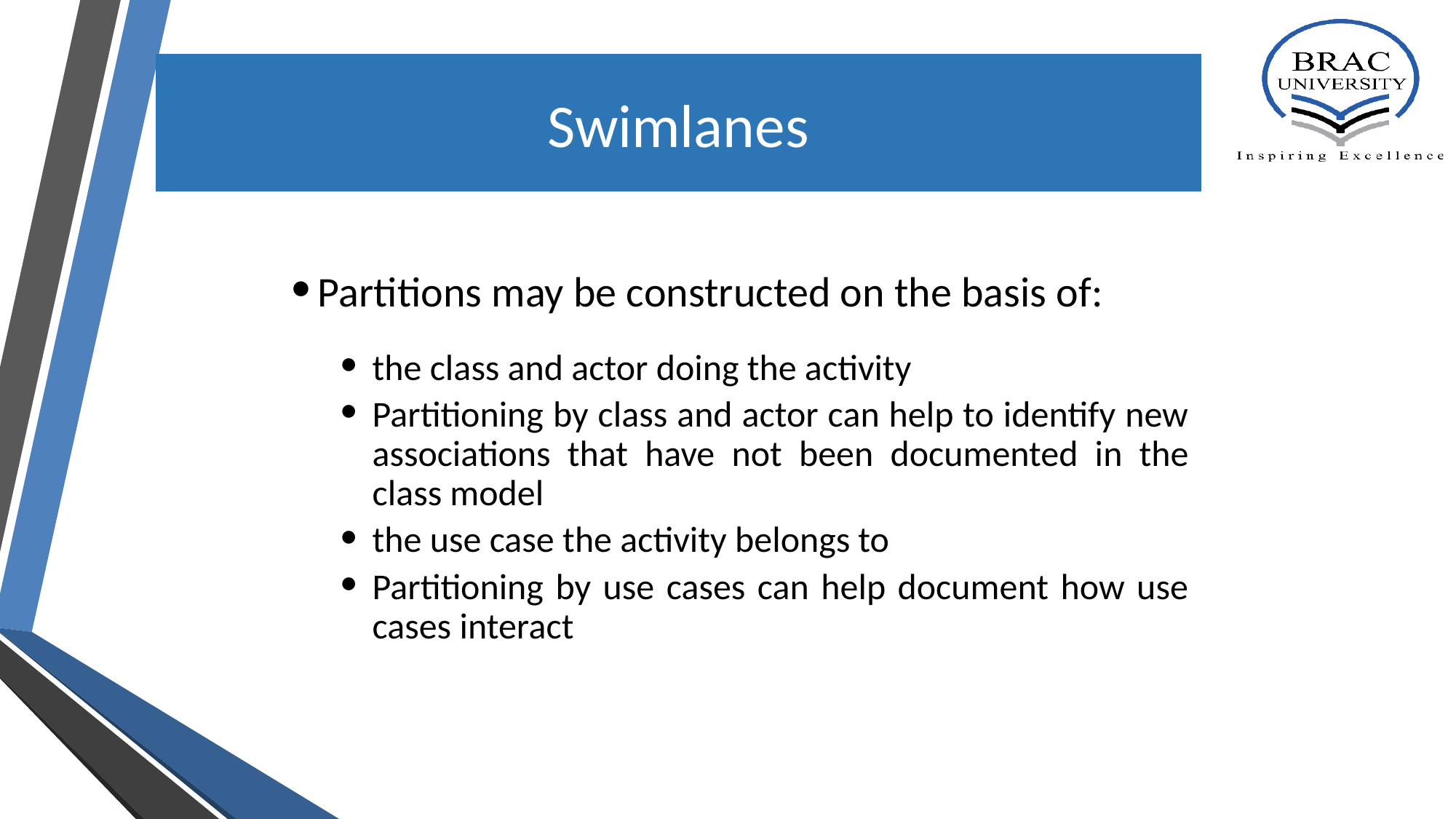

# Swimlanes
Partitions may be constructed on the basis of:

the class and actor doing the activity
Partitioning by class and actor can help to identify new associations that have not been documented in the class model
the use case the activity belongs to
Partitioning by use cases can help document how use cases interact